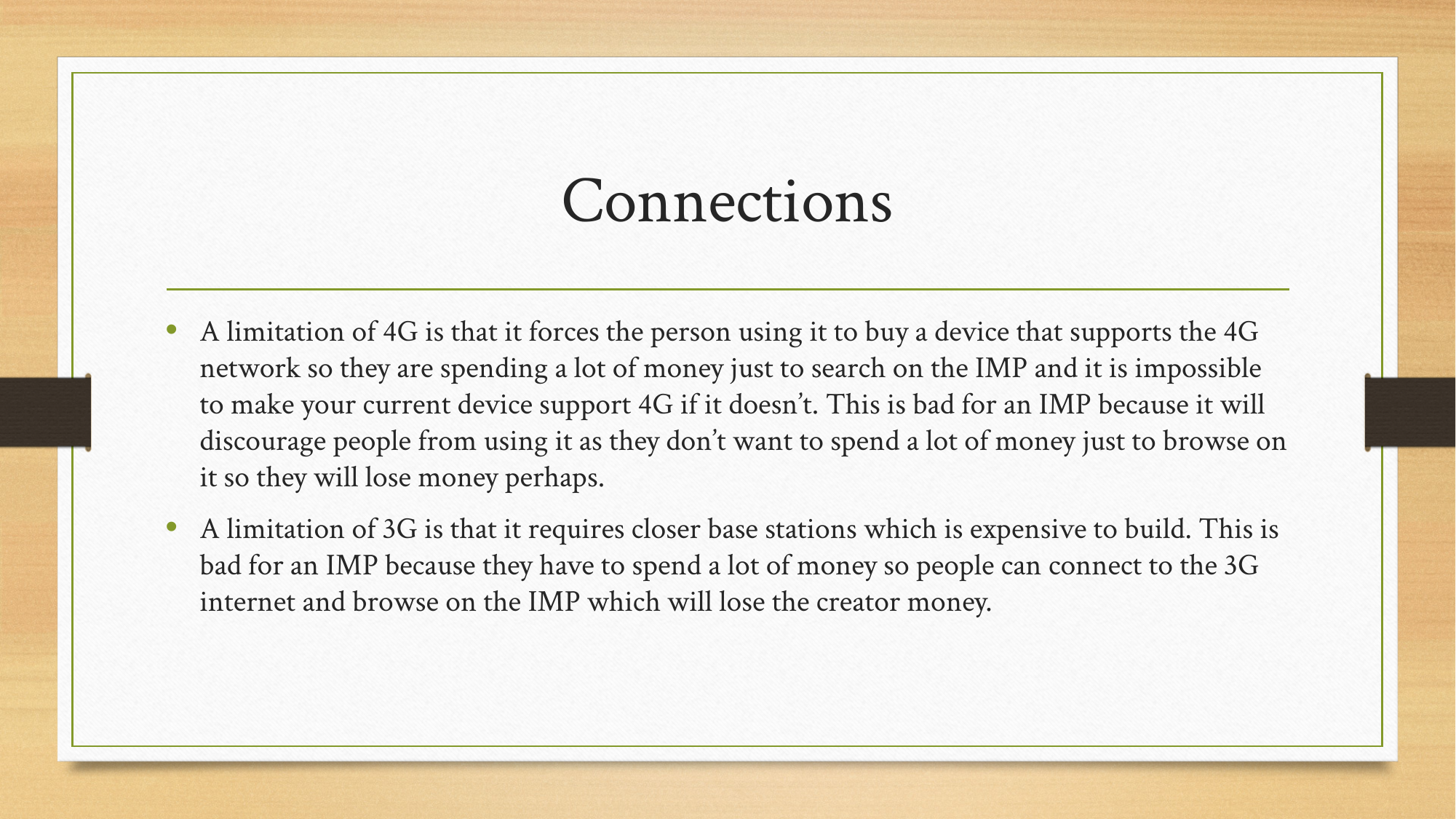

# Connections
A limitation of 4G is that it forces the person using it to buy a device that supports the 4G network so they are spending a lot of money just to search on the IMP and it is impossible to make your current device support 4G if it doesn’t. This is bad for an IMP because it will discourage people from using it as they don’t want to spend a lot of money just to browse on it so they will lose money perhaps.
A limitation of 3G is that it requires closer base stations which is expensive to build. This is bad for an IMP because they have to spend a lot of money so people can connect to the 3G internet and browse on the IMP which will lose the creator money.